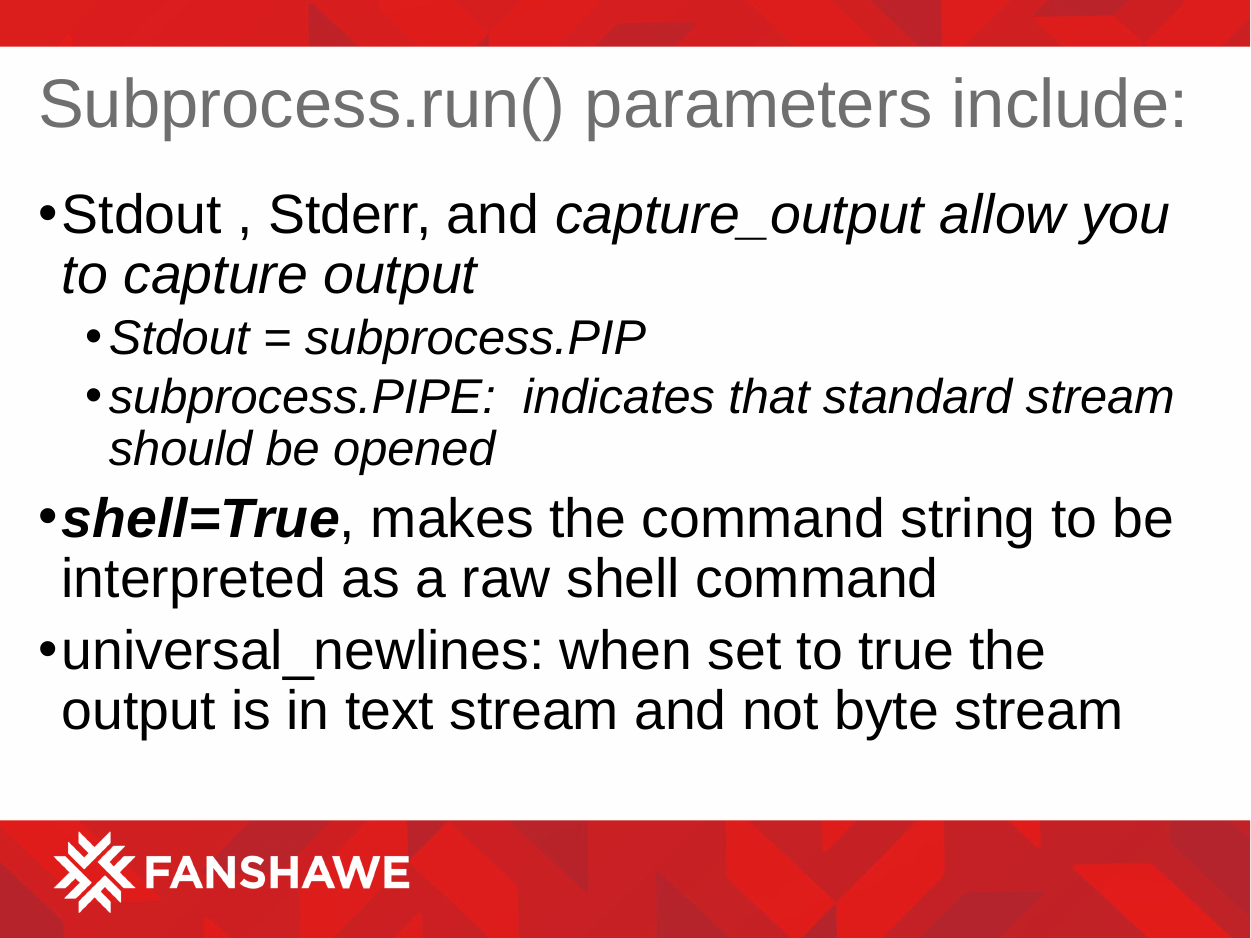

# Subprocess.run() parameters include:
Stdout , Stderr, and capture_output allow you to capture output
Stdout = subprocess.PIP
subprocess.PIPE:  indicates that standard stream should be opened
shell=True, makes the command string to be interpreted as a raw shell command
universal_newlines: when set to true the output is in text stream and not byte stream